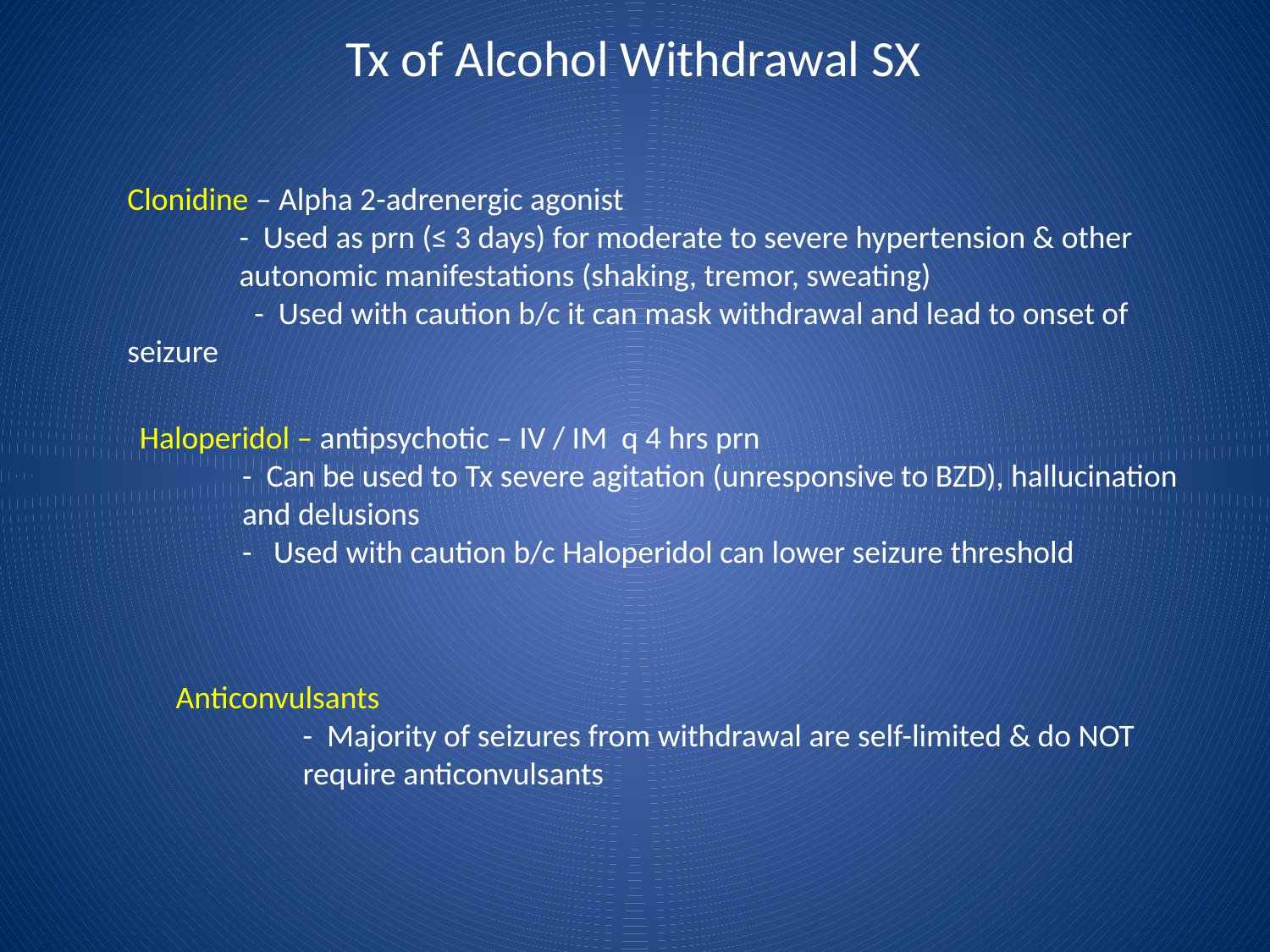

# Tx of Alcohol Withdrawal SX
Clonidine – Alpha 2-adrenergic agonist
	-  Used as prn (≤ 3 days) for moderate to severe hypertension & other autonomic manifestations (shaking, tremor, sweating)
	-  Used with caution b/c it can mask withdrawal and lead to onset of seizure
Haloperidol – antipsychotic – IV / IM  q 4 hrs prn
	-  Can be used to Tx severe agitation (unresponsive to BZD), hallucination and delusions
	-   Used with caution b/c Haloperidol can lower seizure threshold
Anticonvulsants
	-  Majority of seizures from withdrawal are self-limited & do NOT require anticonvulsants